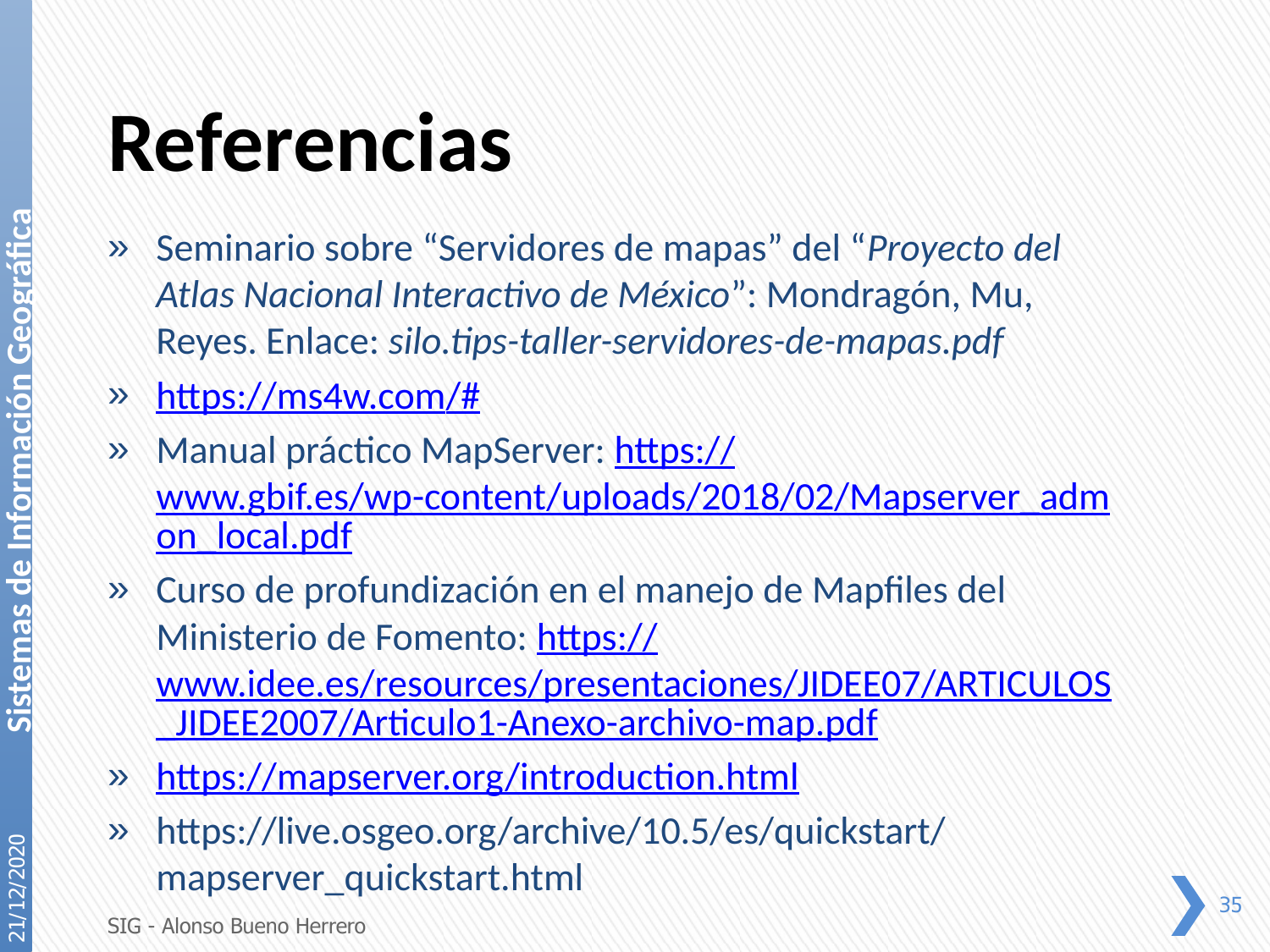

# Referencias
Seminario sobre “Servidores de mapas” del “Proyecto del Atlas Nacional Interactivo de México”: Mondragón, Mu, Reyes. Enlace: silo.tips-taller-servidores-de-mapas.pdf
https://ms4w.com/#
Manual práctico MapServer: https://www.gbif.es/wp-content/uploads/2018/02/Mapserver_admon_local.pdf
Curso de profundización en el manejo de Mapfiles del Ministerio de Fomento: https://www.idee.es/resources/presentaciones/JIDEE07/ARTICULOS_JIDEE2007/Articulo1-Anexo-archivo-map.pdf
https://mapserver.org/introduction.html
https://live.osgeo.org/archive/10.5/es/quickstart/mapserver_quickstart.html
21/12/2020
35
SIG - Alonso Bueno Herrero